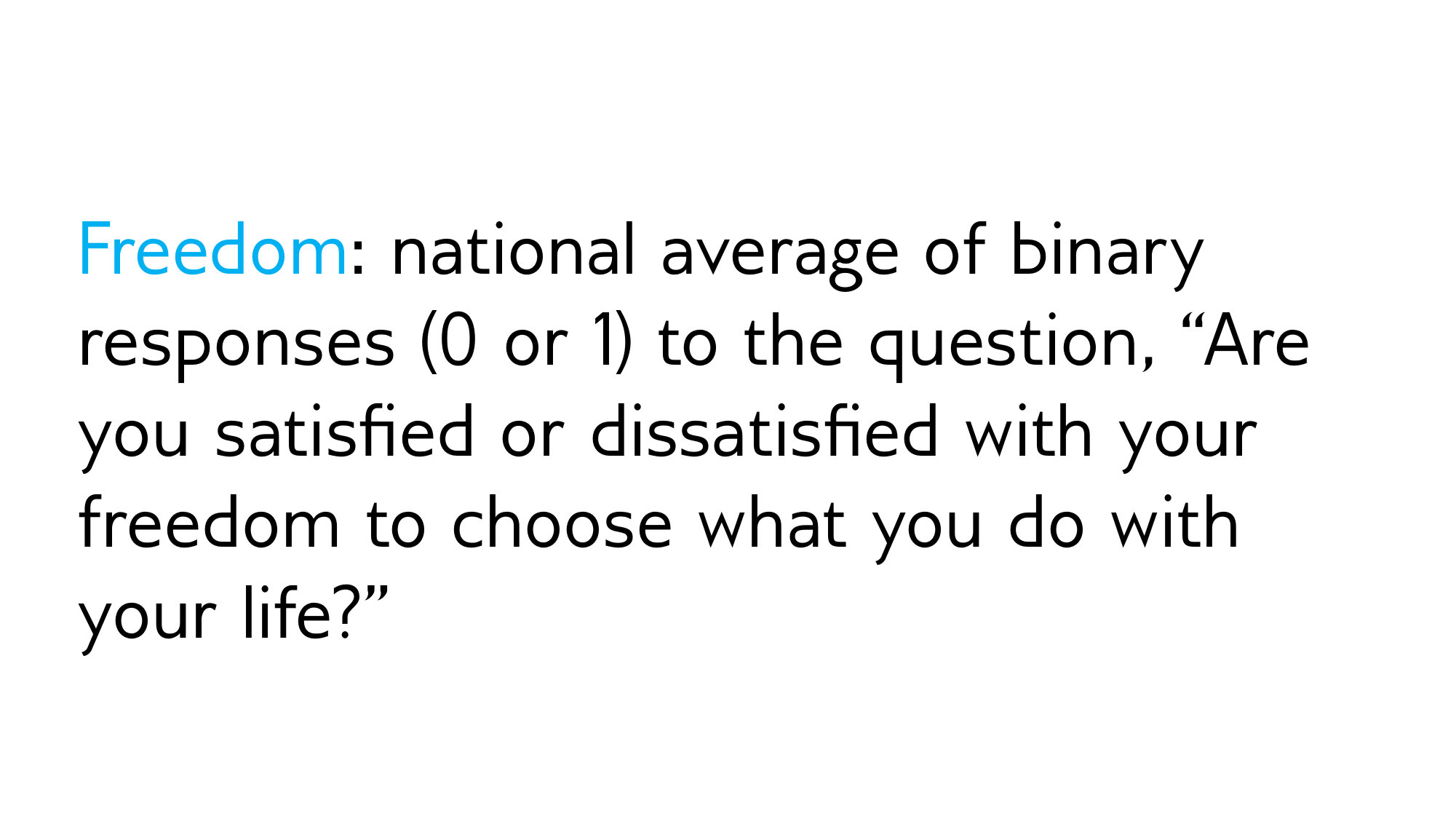

Freedom: national average of binary responses (0 or 1) to the question, “Are you satisfied or dissatisfied with your freedom to choose what you do with your life?”